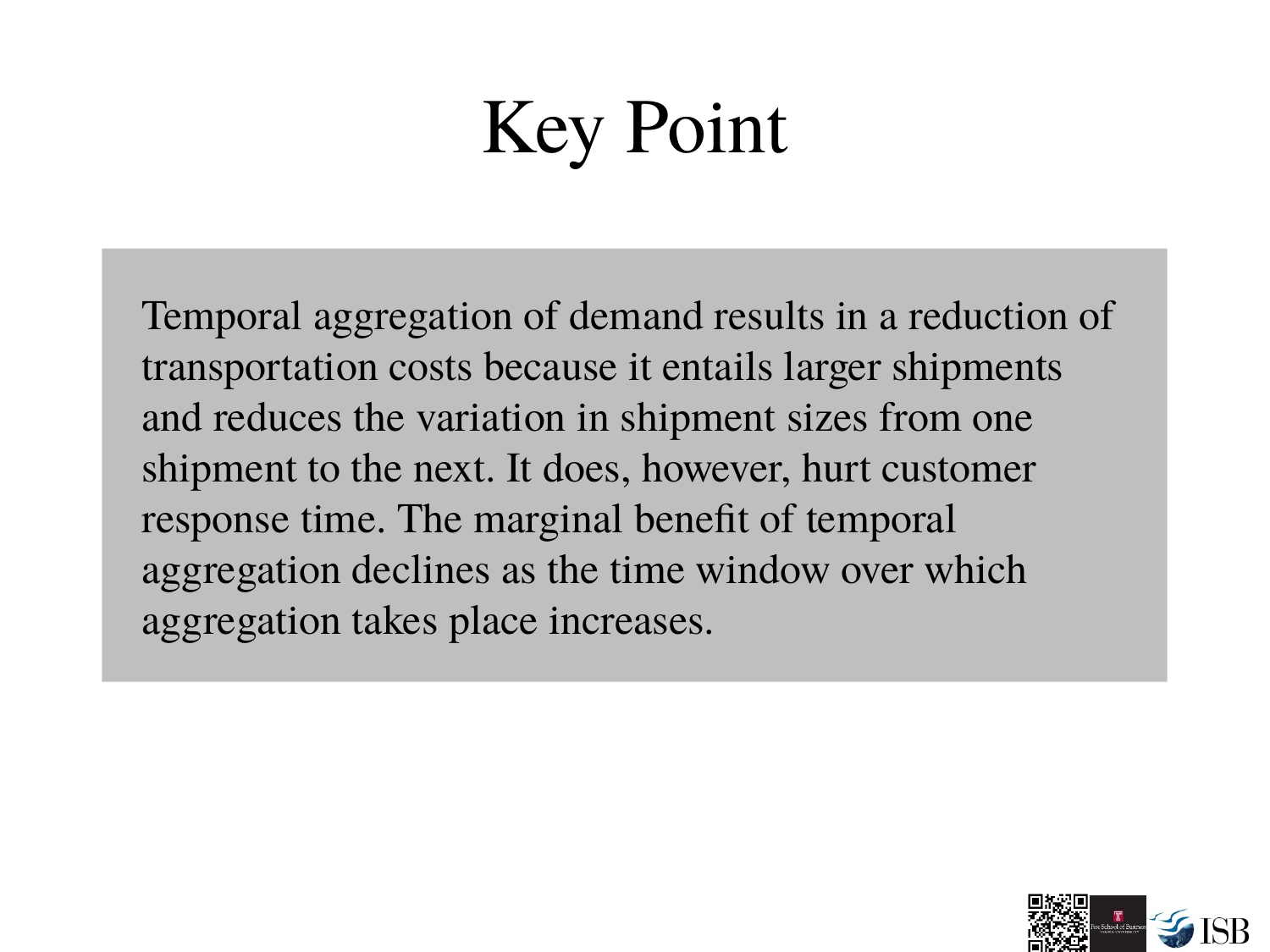

# Key Point
Temporal aggregation of demand results in a reduction of transportation costs because it entails larger shipments and reduces the variation in shipment sizes from one shipment to the next. It does, however, hurt customer response time. The marginal benefit of temporal aggregation declines as the time window over which aggregation takes place increases.